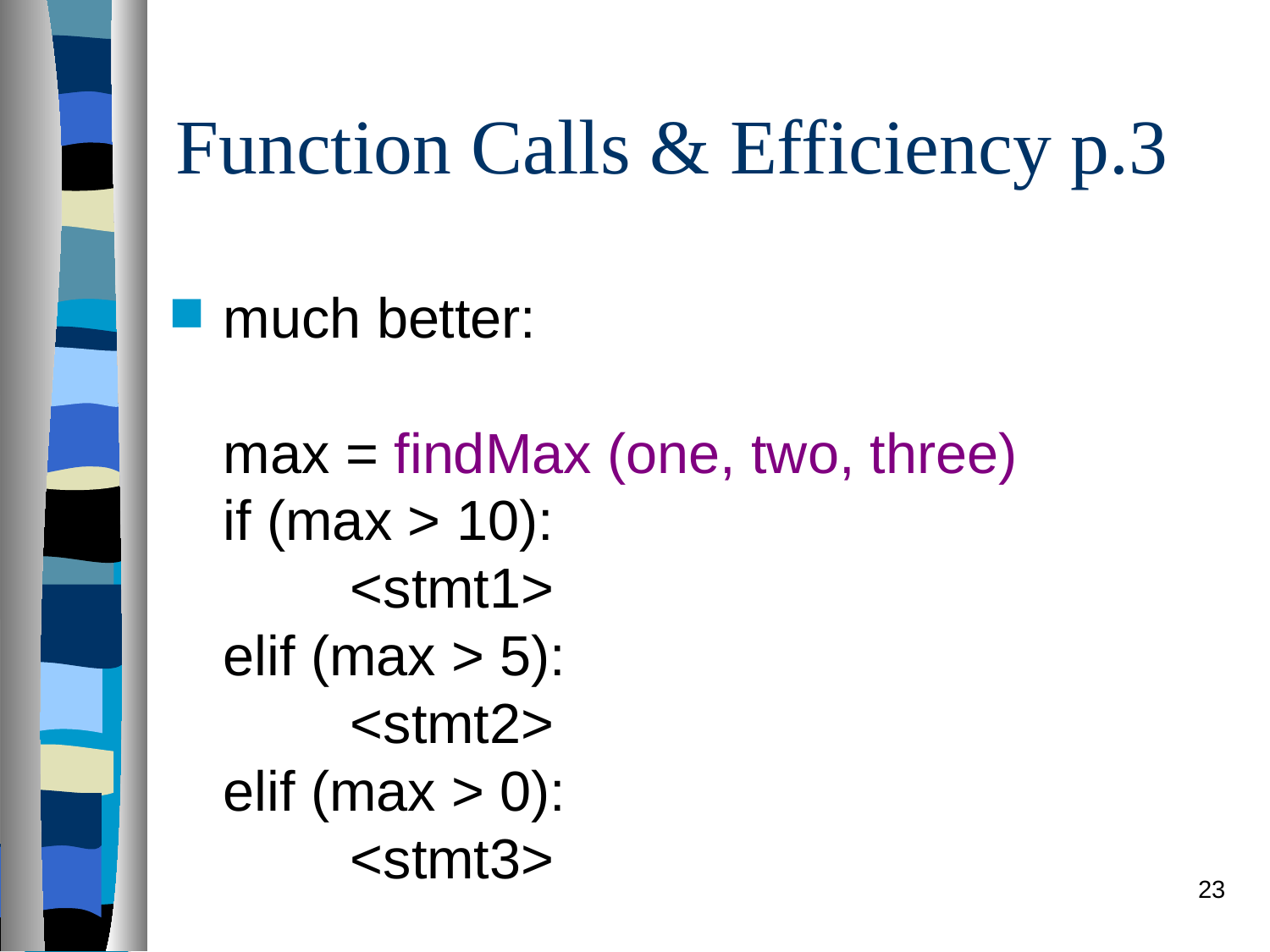

# Function Calls & Efficiency p.3
much better:
max = findMax (one, two, three)
if (max > 10):
	<stmt1>
elif (max > 5):
	<stmt2>
elif (max > 0):
	<stmt3>
23